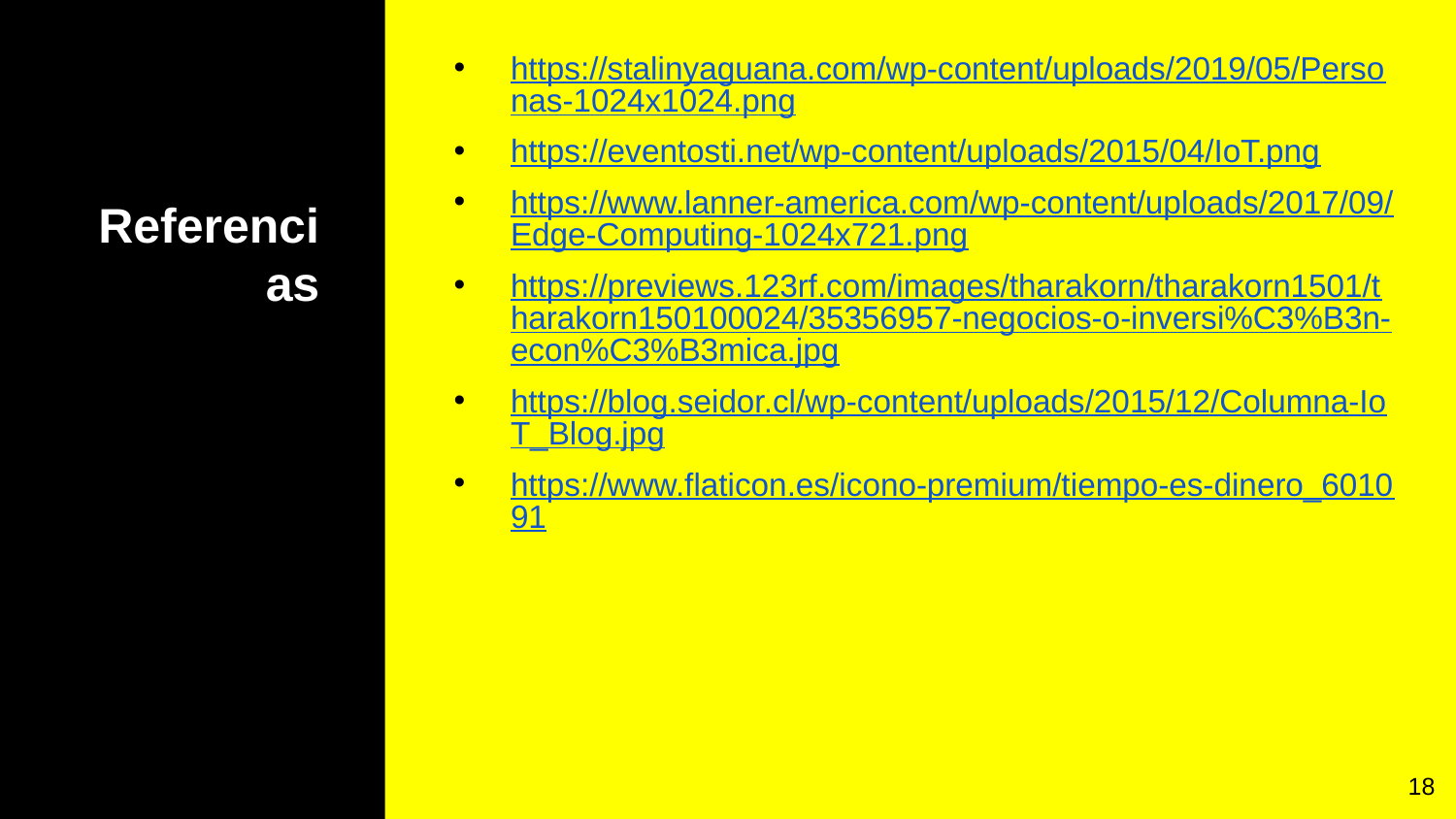

https://stalinyaguana.com/wp-content/uploads/2019/05/Personas-1024x1024.png
https://eventosti.net/wp-content/uploads/2015/04/IoT.png
https://www.lanner-america.com/wp-content/uploads/2017/09/Edge-Computing-1024x721.png
https://previews.123rf.com/images/tharakorn/tharakorn1501/tharakorn150100024/35356957-negocios-o-inversi%C3%B3n-econ%C3%B3mica.jpg
https://blog.seidor.cl/wp-content/uploads/2015/12/Columna-IoT_Blog.jpg
https://www.flaticon.es/icono-premium/tiempo-es-dinero_601091

# Referencias
18